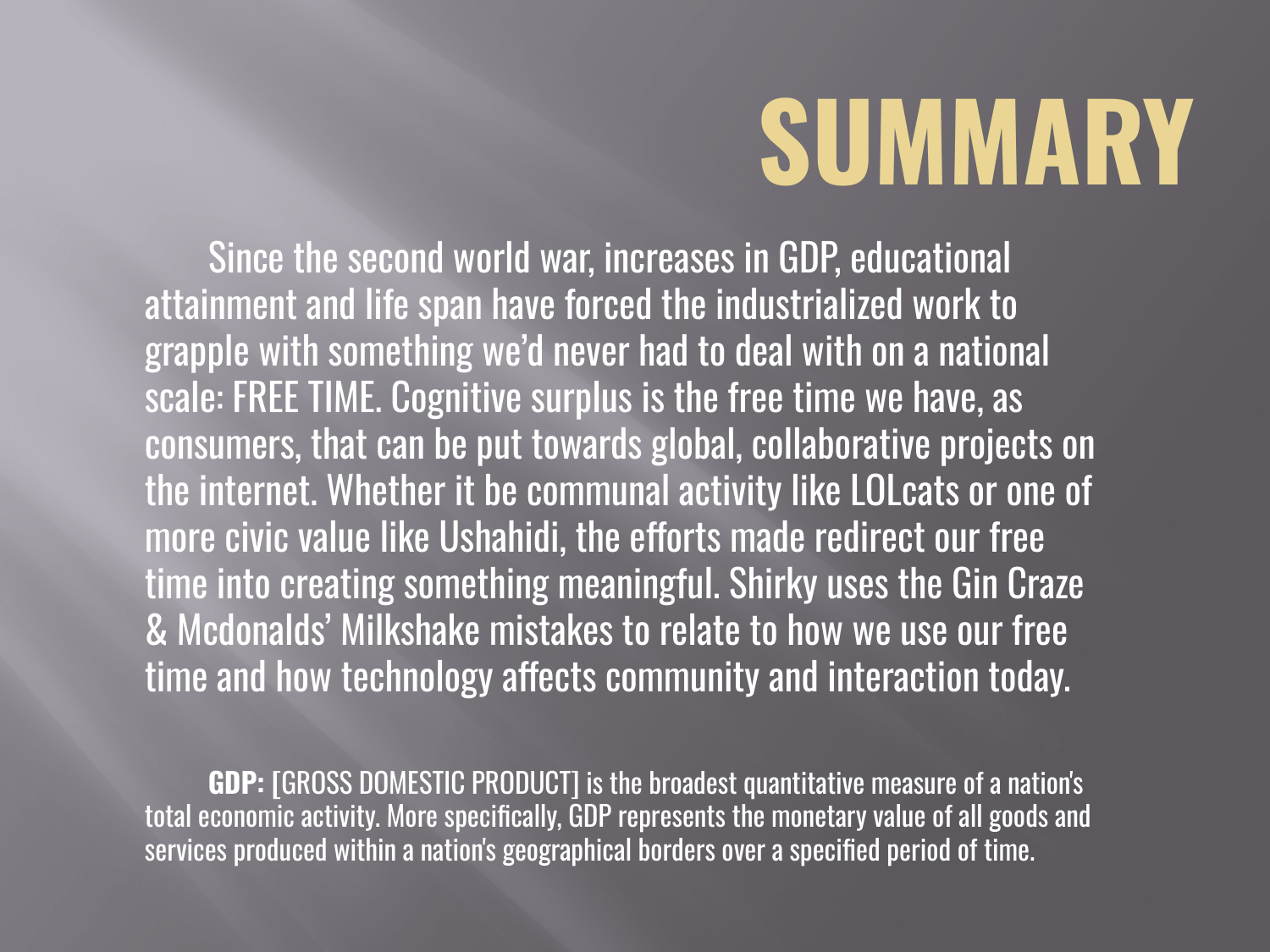

# SUMMARY
Since the second world war, increases in GDP, educational attainment and life span have forced the industrialized work to grapple with something we’d never had to deal with on a national scale: FREE TIME. Cognitive surplus is the free time we have, as consumers, that can be put towards global, collaborative projects on the internet. Whether it be communal activity like LOLcats or one of more civic value like Ushahidi, the efforts made redirect our free time into creating something meaningful. Shirky uses the Gin Craze & Mcdonalds’ Milkshake mistakes to relate to how we use our free time and how technology affects community and interaction today.

GDP: [GROSS DOMESTIC PRODUCT] is the broadest quantitative measure of a nation's total economic activity. More specifically, GDP represents the monetary value of all goods and services produced within a nation's geographical borders over a specified period of time.